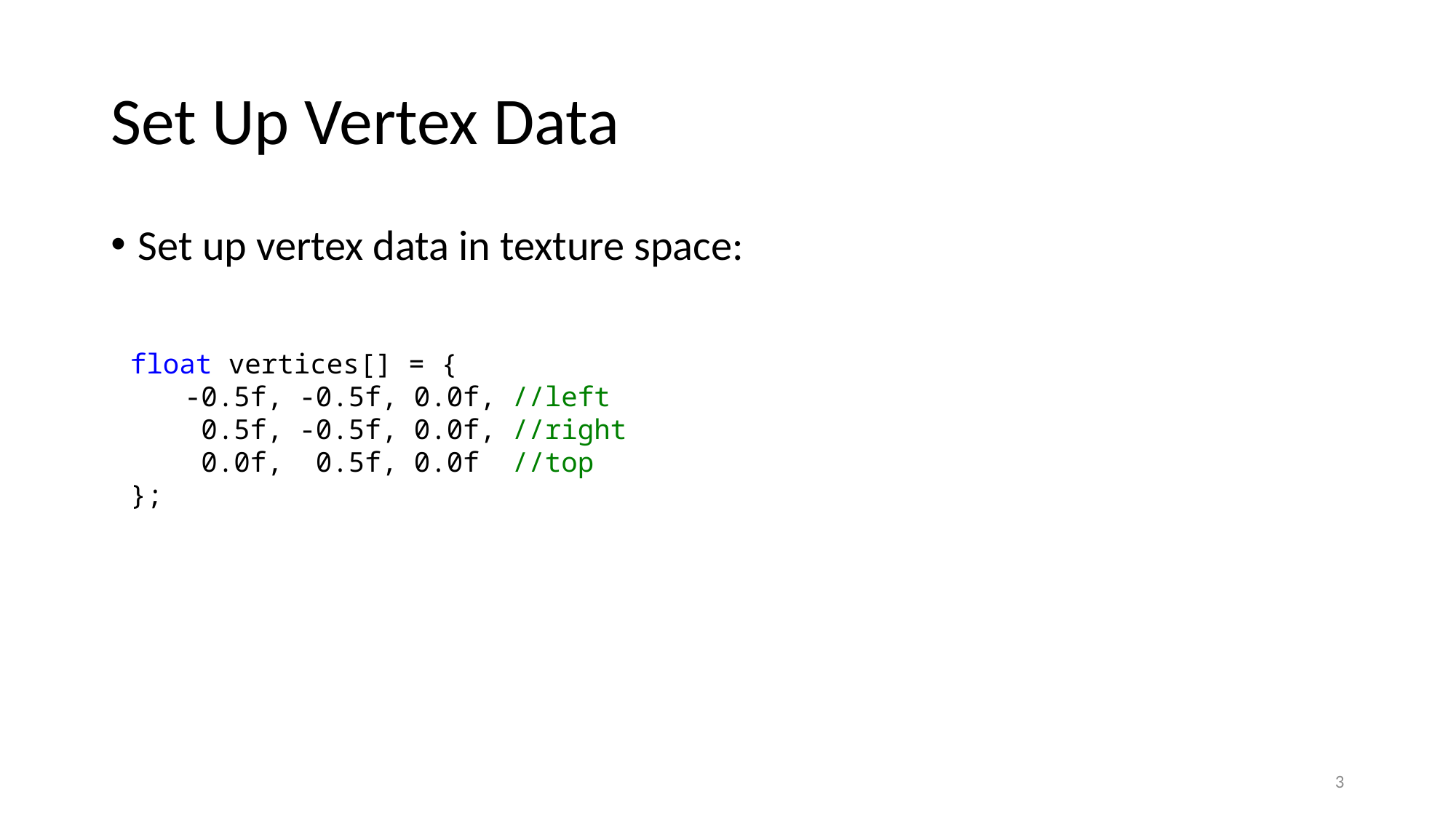

# Set Up Vertex Data
Set up vertex data in texture space:
float vertices[] = {
-0.5f, -0.5f, 0.0f, //left
 0.5f, -0.5f, 0.0f, //right
 0.0f,  0.5f, 0.0f  //top
};
3